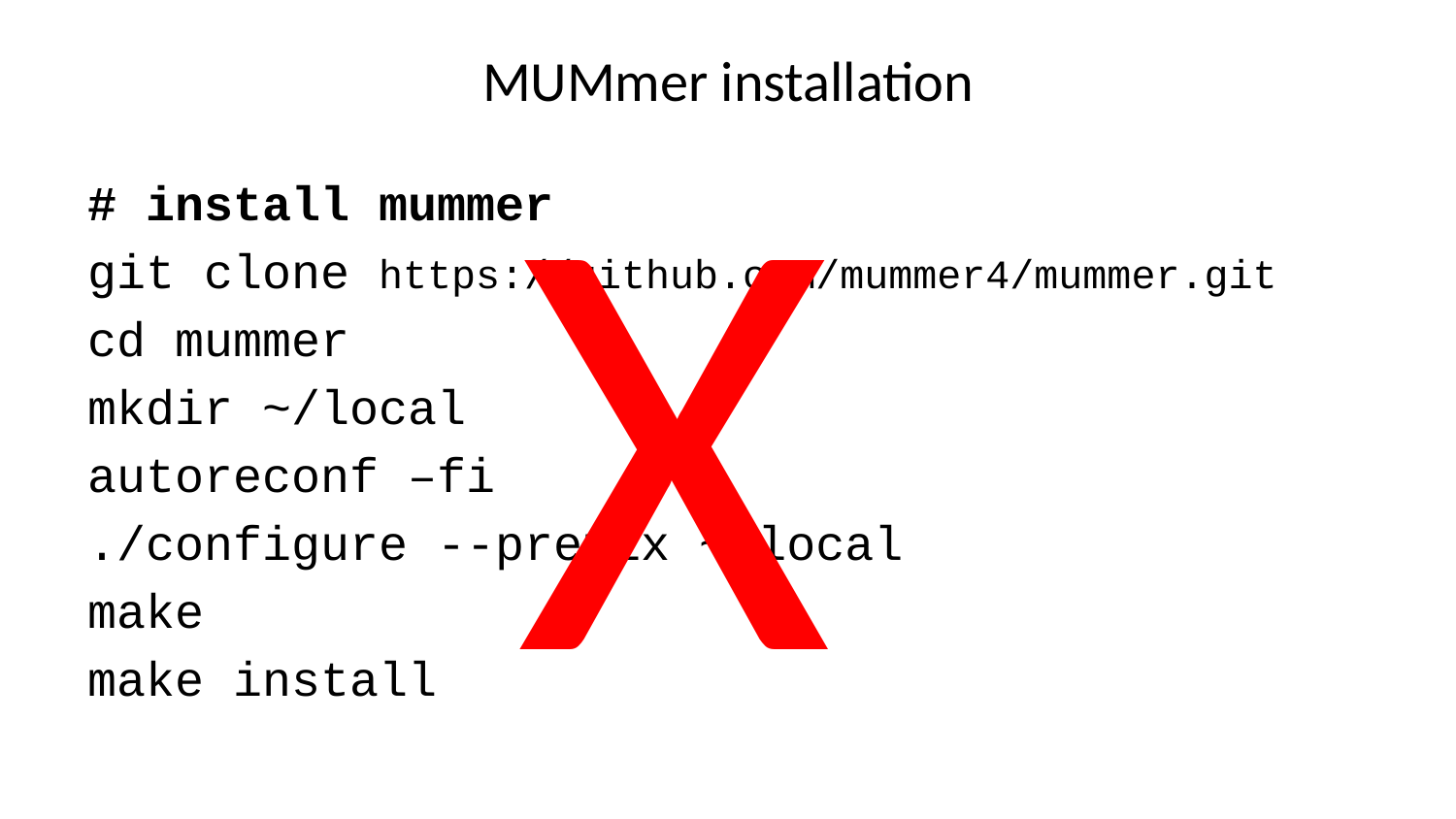

# MUMmer installation
X
# install mummer
git clone https://github.com/mummer4/mummer.git
cd mummer
mkdir ~/local
autoreconf –fi
./configure --prefix ~/local
make
make install